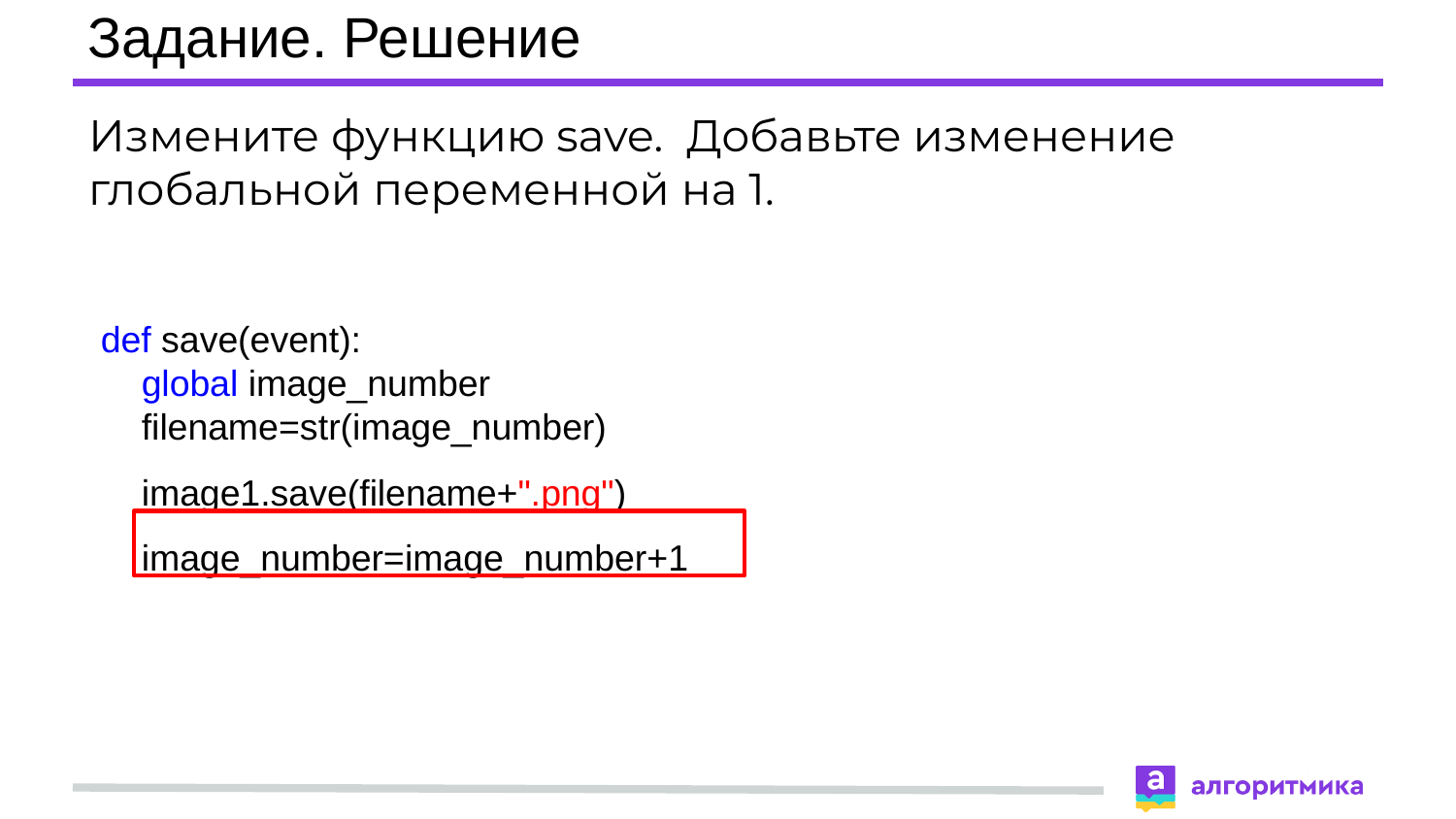

# Задание. Решение
Измените функцию save.  Добавьте изменение глобальной переменной на 1.
def save(event):
    global image_number
    filename=str(image_number)
    image1.save(filename+".png")
    image_number=image_number+1